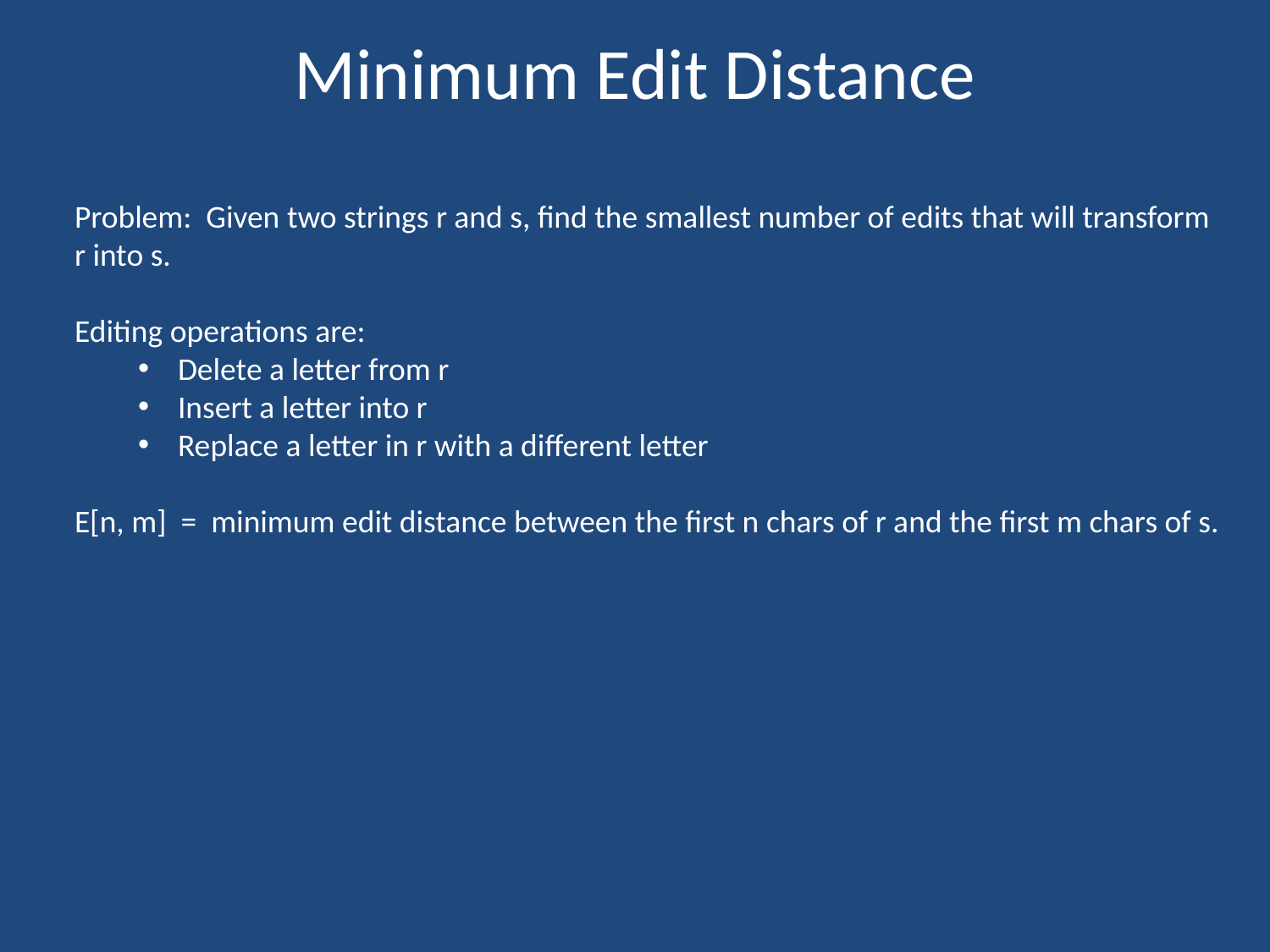

# Minimum Edit Distance
Problem:  Given two strings r and s, find the smallest number of edits that will transform r into s.

Editing operations are:
Delete a letter from r
Insert a letter into r
Replace a letter in r with a different letter

E[n, m]  =  minimum edit distance between the first n chars of r and the first m chars of s.